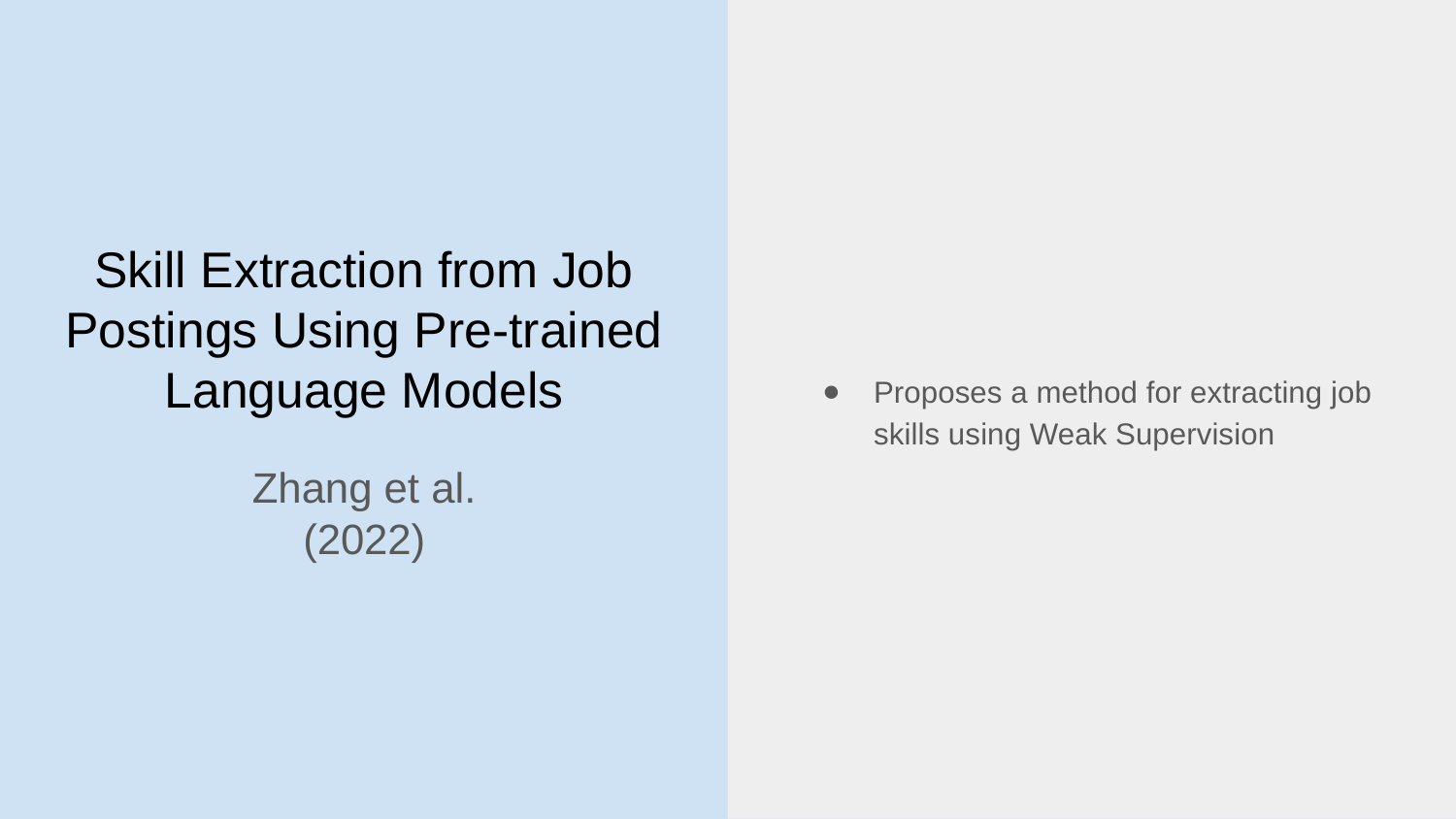

Proposes a method for extracting job skills using Weak Supervision
# Skill Extraction from Job Postings Using Pre-trained Language Models
Zhang et al.
(2022)